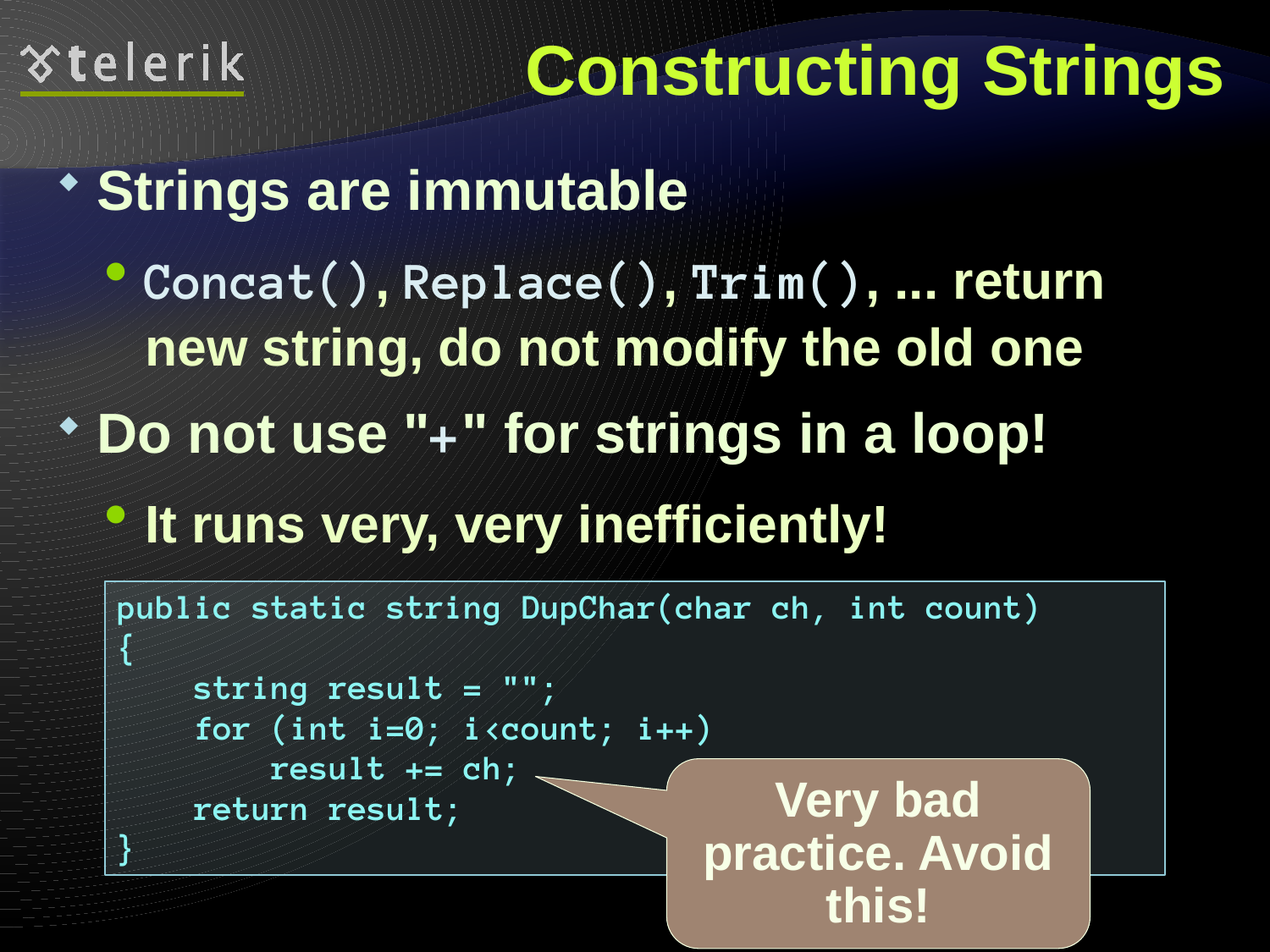

# Constructing Strings
Strings are immutable
Concat(), Replace(), Trim(), ... return new string, do not modify the old one
Do not use "+" for strings in a loop!
It runs very, very inefficiently!
public static string DupChar(char ch, int count)
{
    string result = "";
    for (int i=0; i<count; i++)
        result += ch;
    return result;
}
Very bad practice. Avoid this!